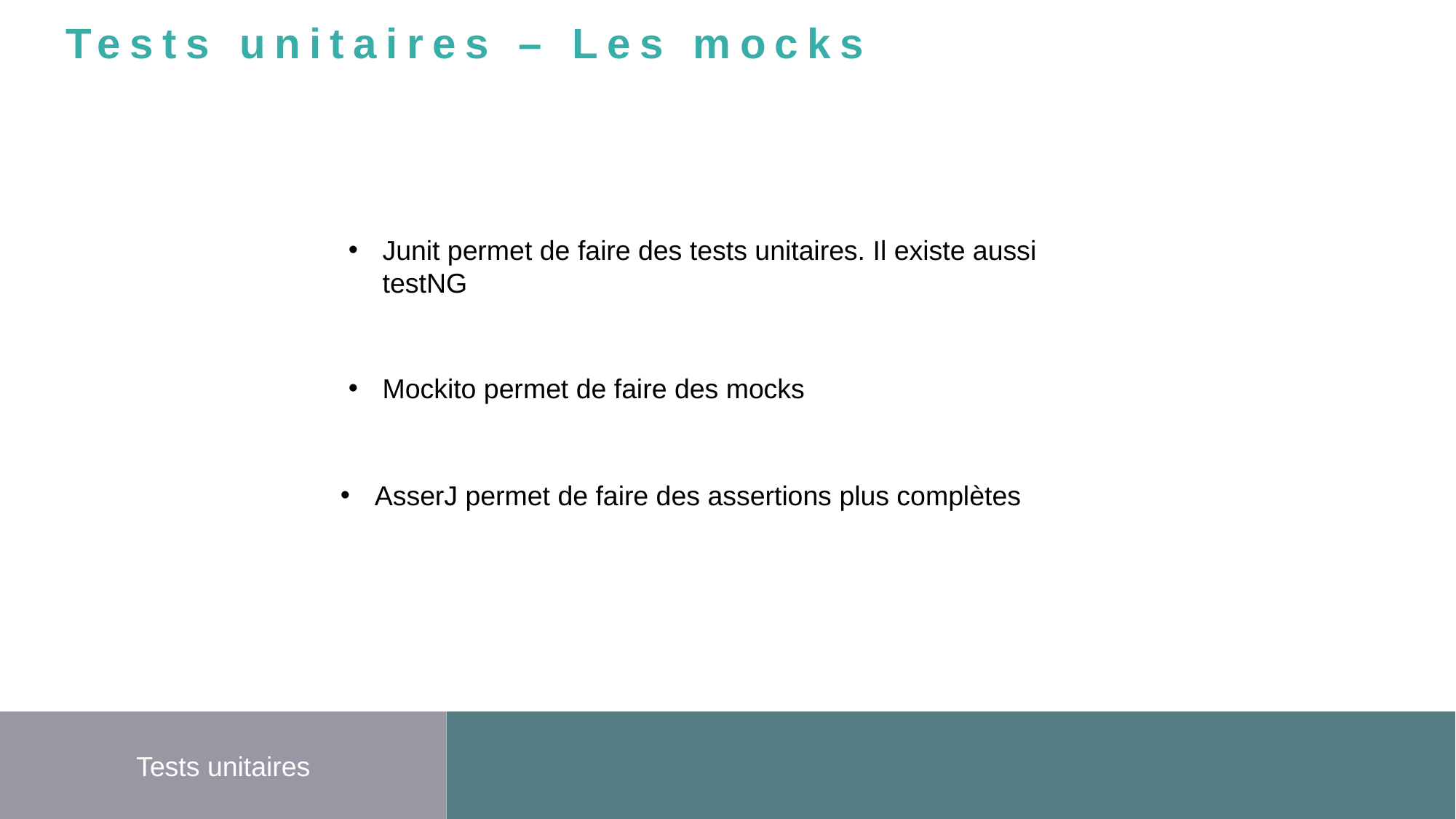

Tests unitaires – Les mocks
Junit permet de faire des tests unitaires. Il existe aussi testNG
Mockito permet de faire des mocks
AsserJ permet de faire des assertions plus complètes
Tests unitaires